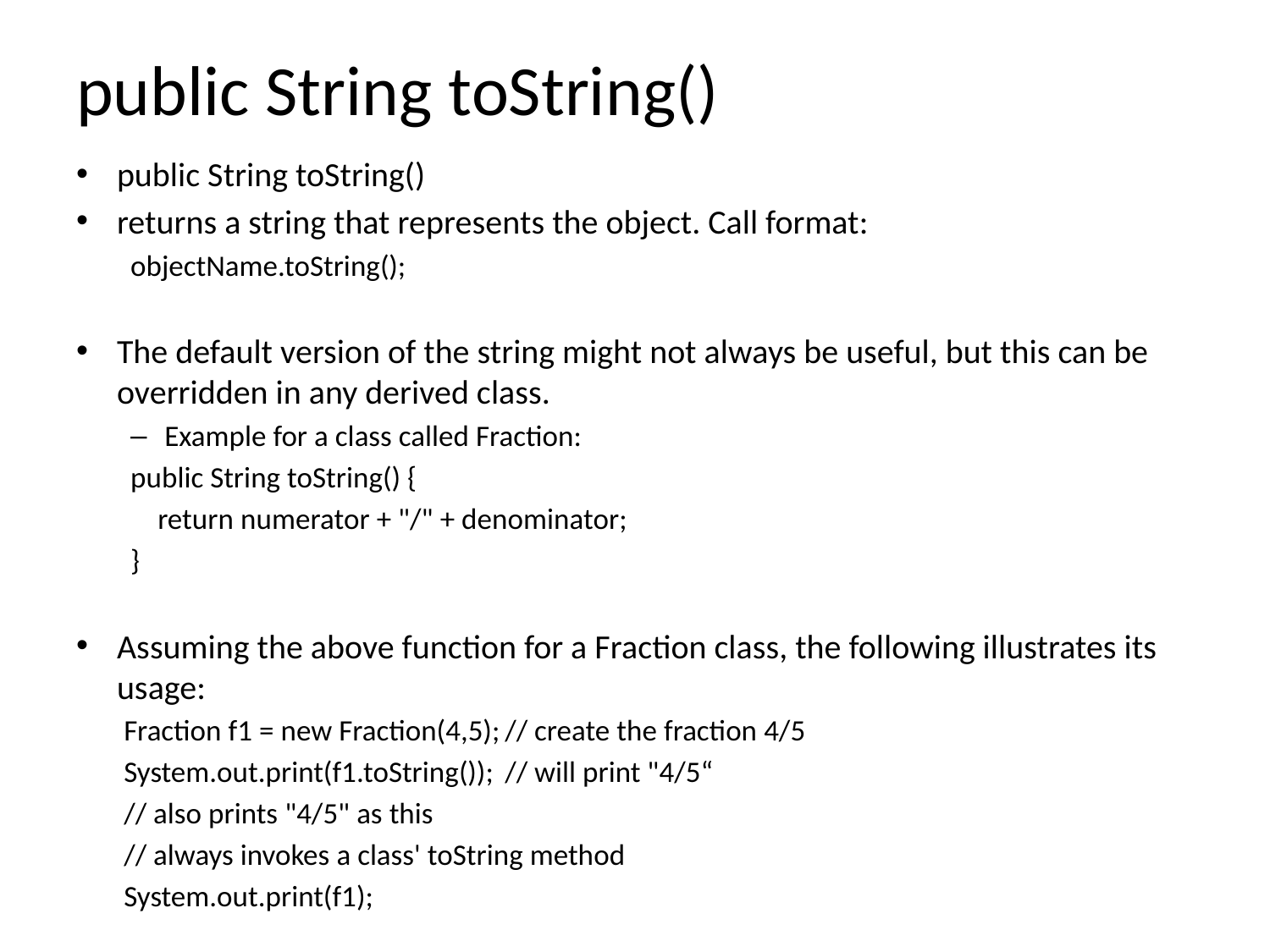

# public String toString()
public String toString()
returns a string that represents the object. Call format:
objectName.toString();

The default version of the string might not always be useful, but this can be overridden in any derived class.
Example for a class called Fraction:
public String toString() {
    return numerator + "/" + denominator;
}

Assuming the above function for a Fraction class, the following illustrates its usage:
Fraction f1 = new Fraction(4,5);		// create the fraction 4/5
System.out.print(f1.toString());		// will print "4/5“
// also prints "4/5" as this
// always invokes a class' toString method
System.out.print(f1);